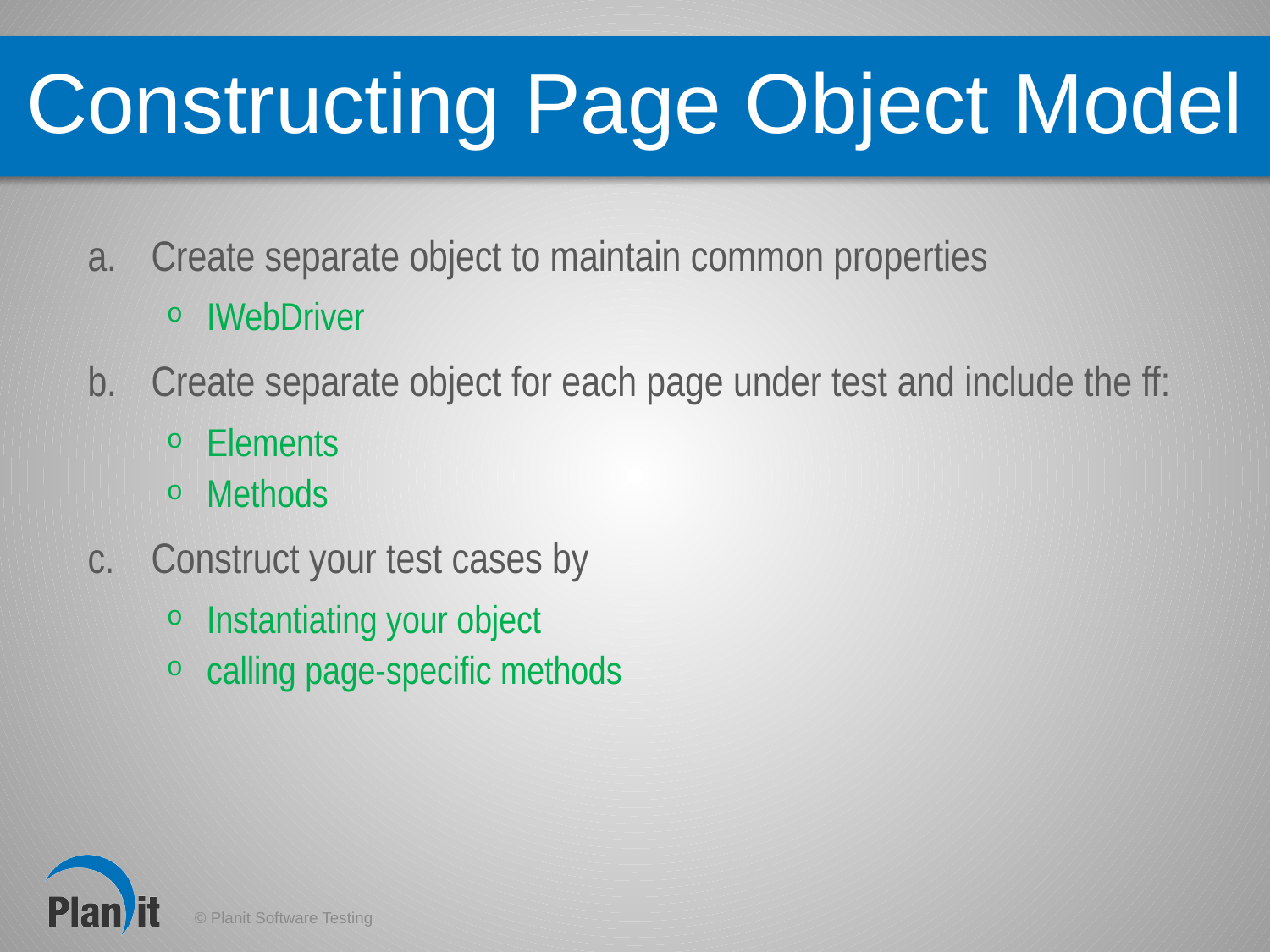

# Constructing Page Object Model
Create separate object to maintain common properties
IWebDriver
Create separate object for each page under test and include the ff:
Elements
Methods
Construct your test cases by
Instantiating your object
calling page-specific methods